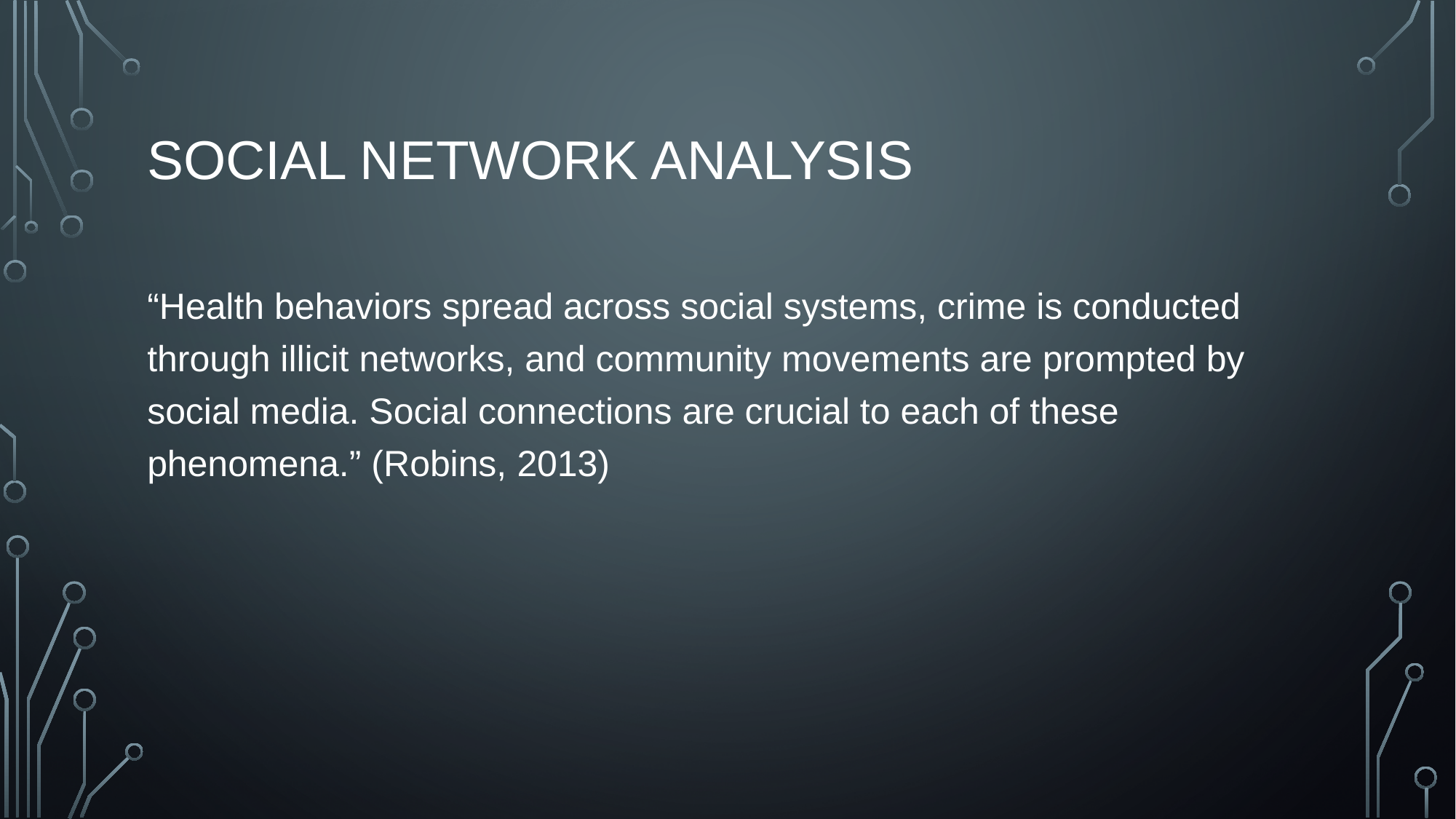

# Social network analysis
“Health behaviors spread across social systems, crime is conducted through illicit networks, and community movements are prompted by social media. Social connections are crucial to each of these phenomena.” (Robins, 2013)